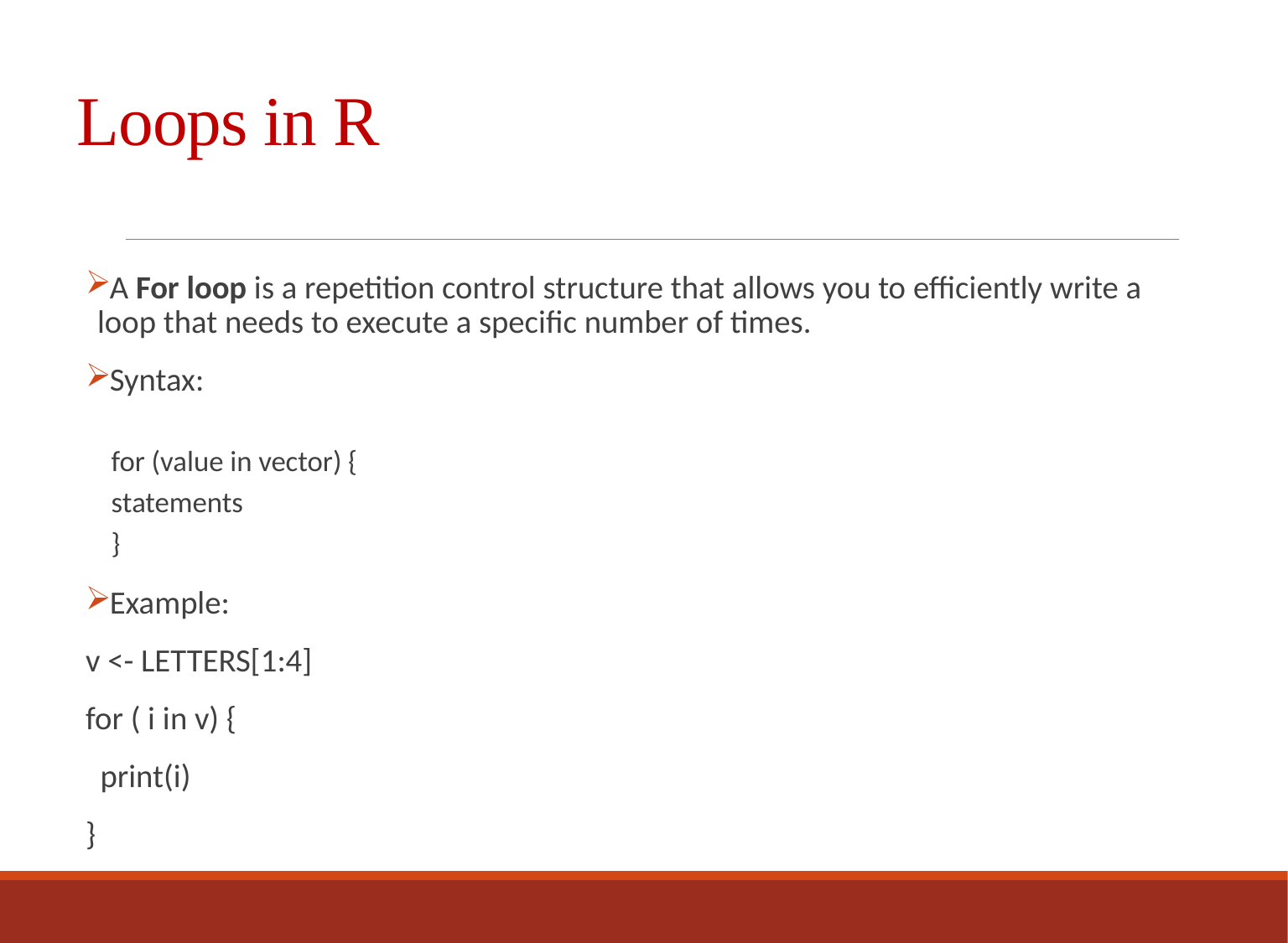

# Loops in R
A For loop is a repetition control structure that allows you to efficiently write a loop that needs to execute a specific number of times.
Syntax:

for (value in vector) {
statements
}
Example:
v <- LETTERS[1:4]
for ( i in v) {
  print(i)
}